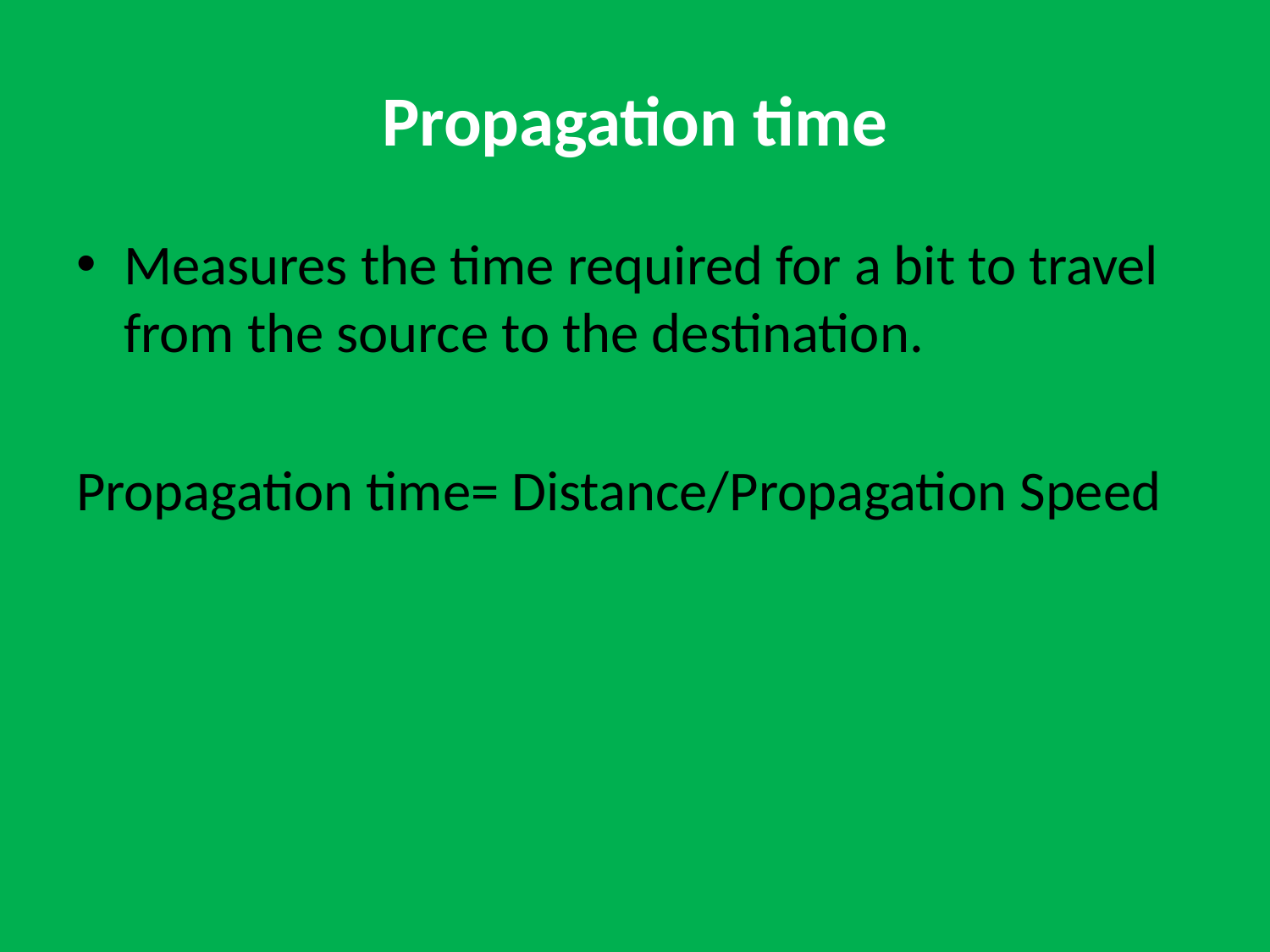

# Propagation time
Measures the time required for a bit to travel from the source to the destination.

Propagation time= Distance/Propagation Speed